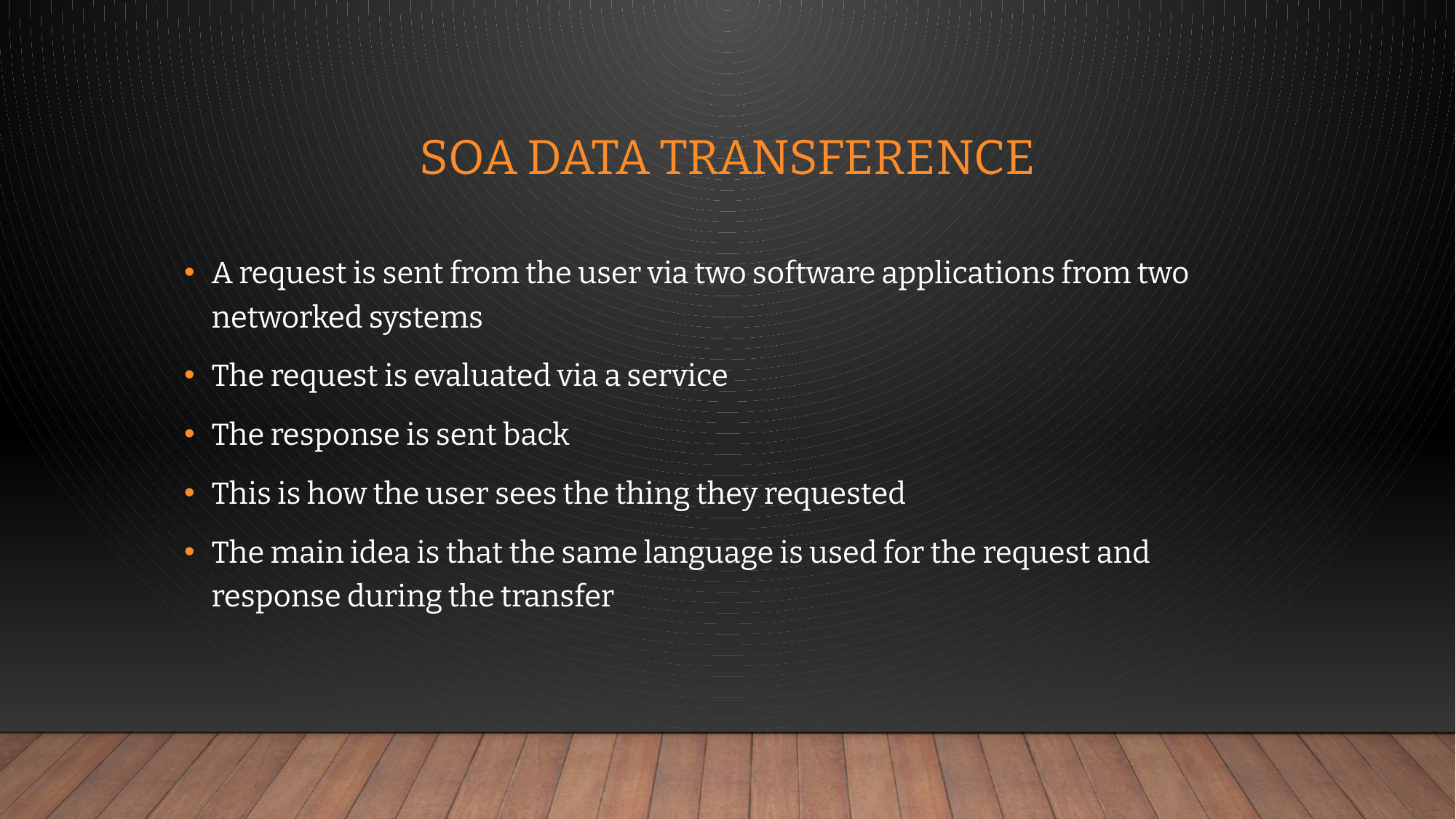

# SOA data transference
A request is sent from the user via two software applications from two networked systems
The request is evaluated via a service
The response is sent back
This is how the user sees the thing they requested
The main idea is that the same language is used for the request and response during the transfer